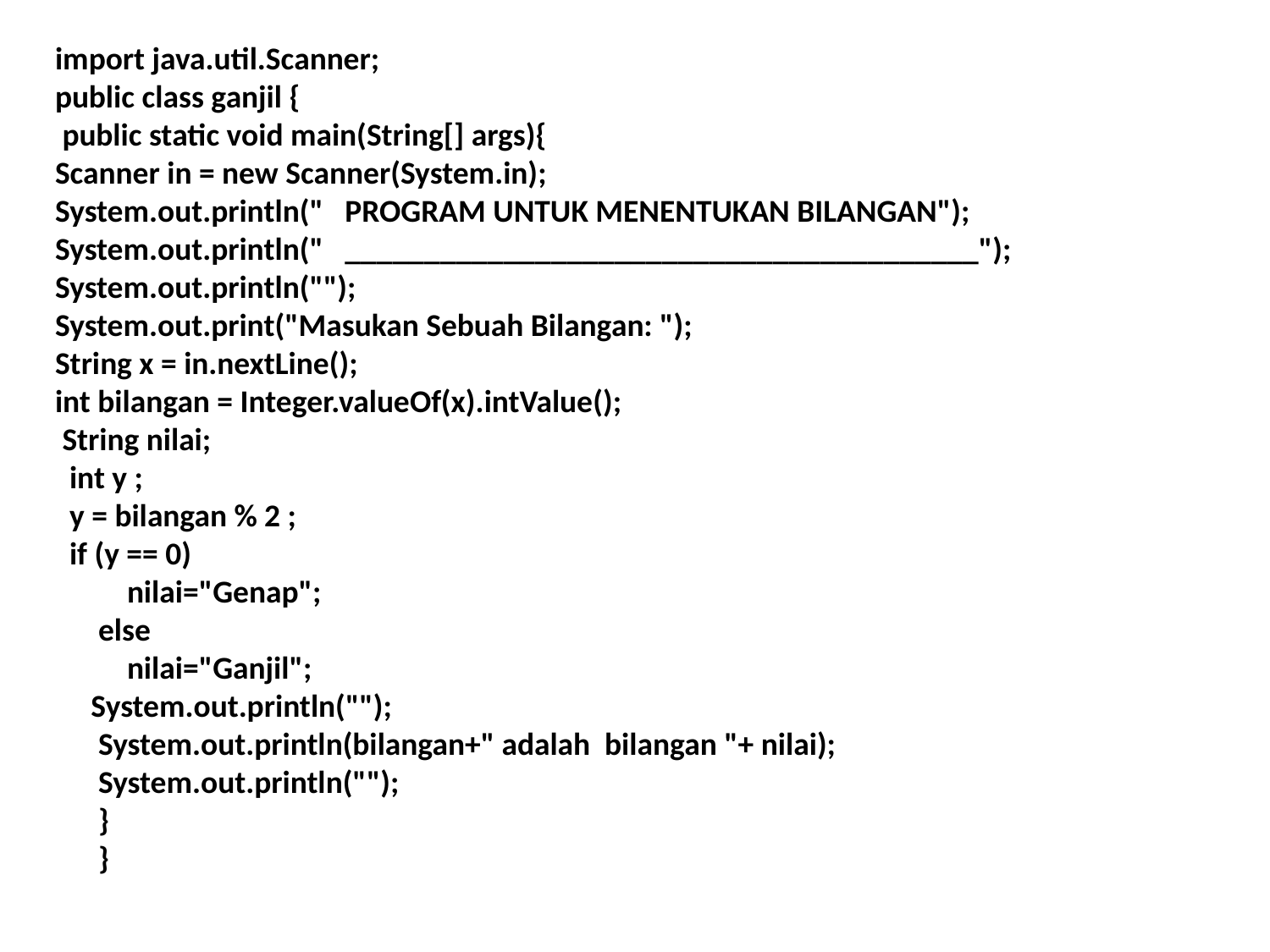

import java.util.Scanner;
public class ganjil {
 public static void main(String[] args){
Scanner in = new Scanner(System.in);
System.out.println("   PROGRAM UNTUK MENENTUKAN BILANGAN");
System.out.println("   ________________________________________");
System.out.println("");
System.out.print("Masukan Sebuah Bilangan: ");
String x = in.nextLine();
int bilangan = Integer.valueOf(x).intValue();
 String nilai;
  int y ;
  y = bilangan % 2 ;
  if (y == 0)
          nilai="Genap";
      else
          nilai="Ganjil";
     System.out.println("");
      System.out.println(bilangan+" adalah  bilangan "+ nilai);
      System.out.println("");
      }
      }